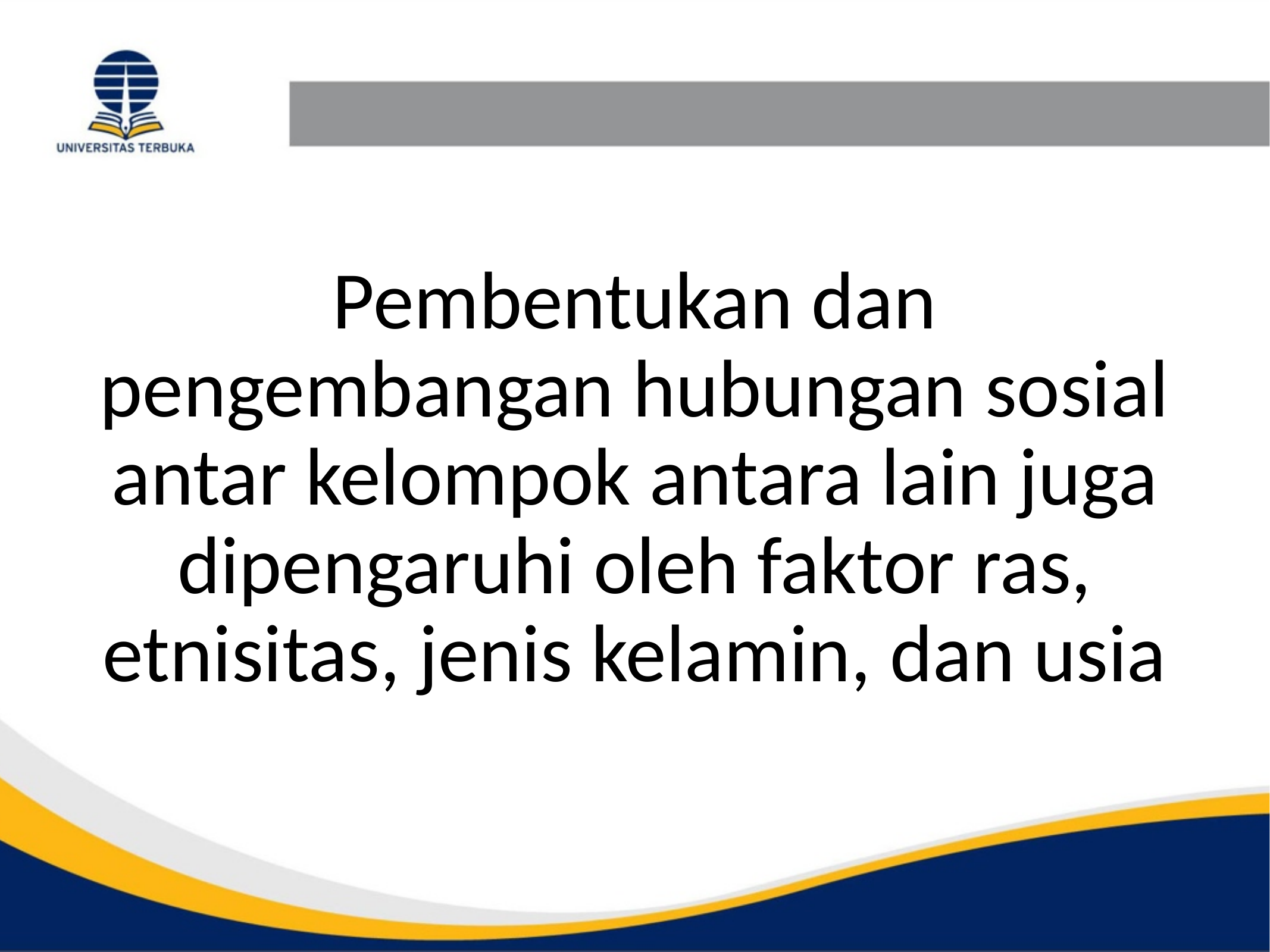

Pembentukan dan pengembangan hubungan sosial antar kelompok antara lain juga dipengaruhi oleh faktor ras, etnisitas, jenis kelamin, dan usia